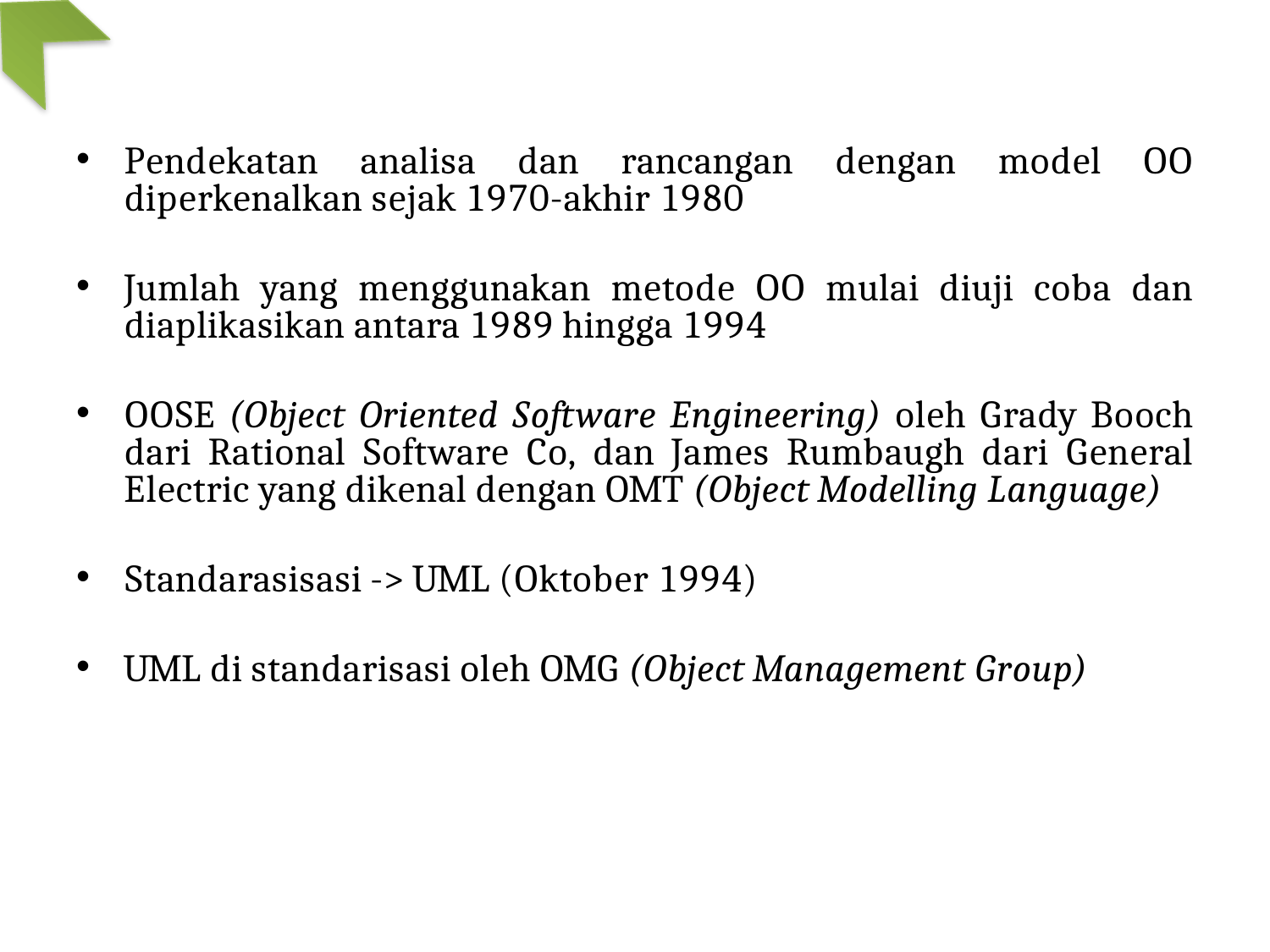

Pendekatan analisa dan rancangan dengan model OO diperkenalkan sejak 1970-akhir 1980

Jumlah yang menggunakan metode OO mulai diuji coba dan diaplikasikan antara 1989 hingga 1994

OOSE (Object Oriented Software Engineering) oleh Grady Booch dari Rational Software Co, dan James Rumbaugh dari General Electric yang dikenal dengan OMT (Object Modelling Language)

Standarasisasi -> UML (Oktober 1994)

UML di standarisasi oleh OMG (Object Management Group)